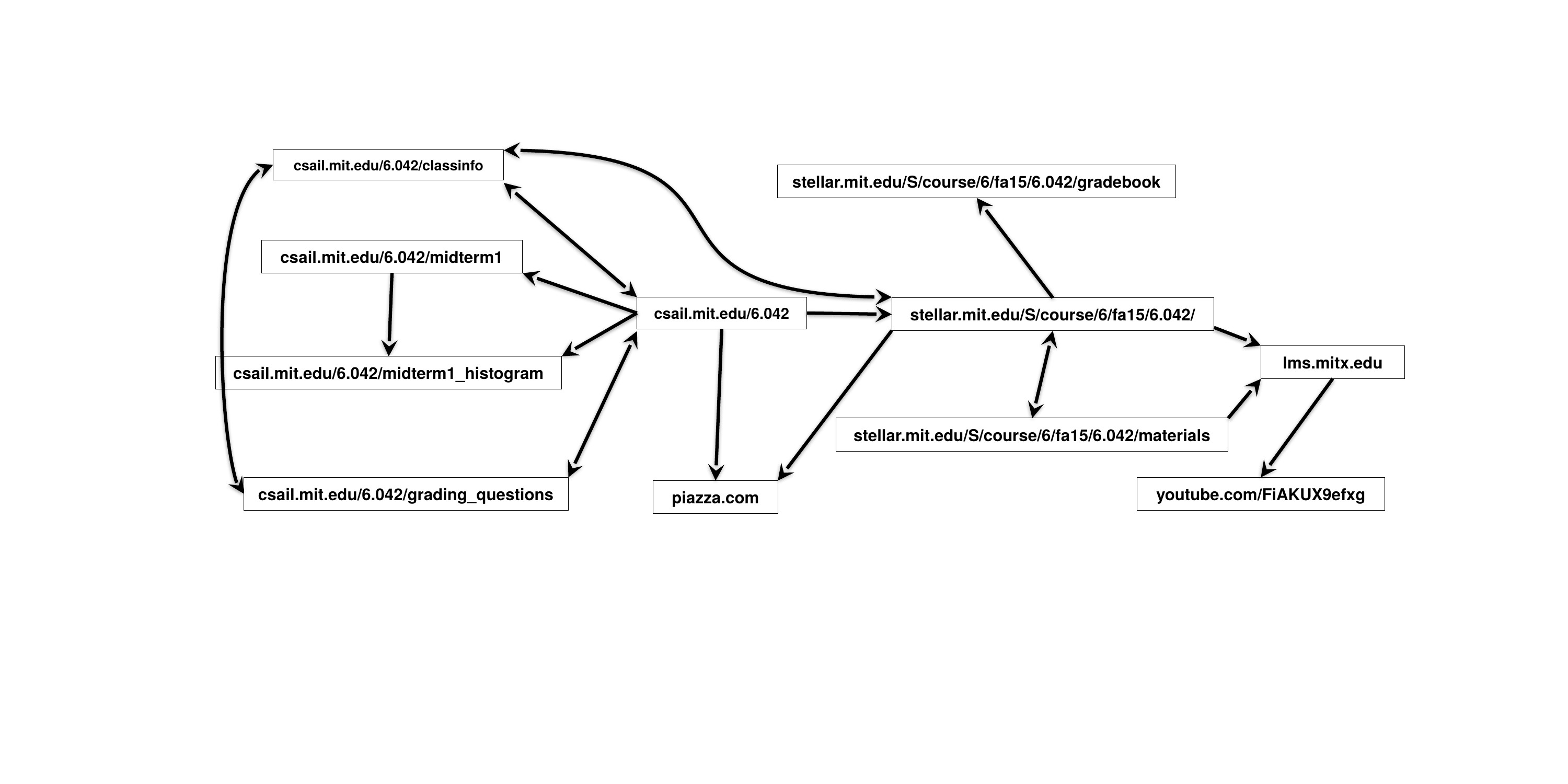

csail.mit.edu/6.042/classinfo
stellar.mit.edu/S/course/6/fa15/6.042/gradebook
csail.mit.edu/6.042/midterm1
csail.mit.edu/6.042
stellar.mit.edu/S/course/6/fa15/6.042/
lms.mitx.edu
csail.mit.edu/6.042/midterm1_histogram
stellar.mit.edu/S/course/6/fa15/6.042/materials
csail.mit.edu/6.042/grading_questions
youtube.com/FiAKUX9efxg
piazza.com